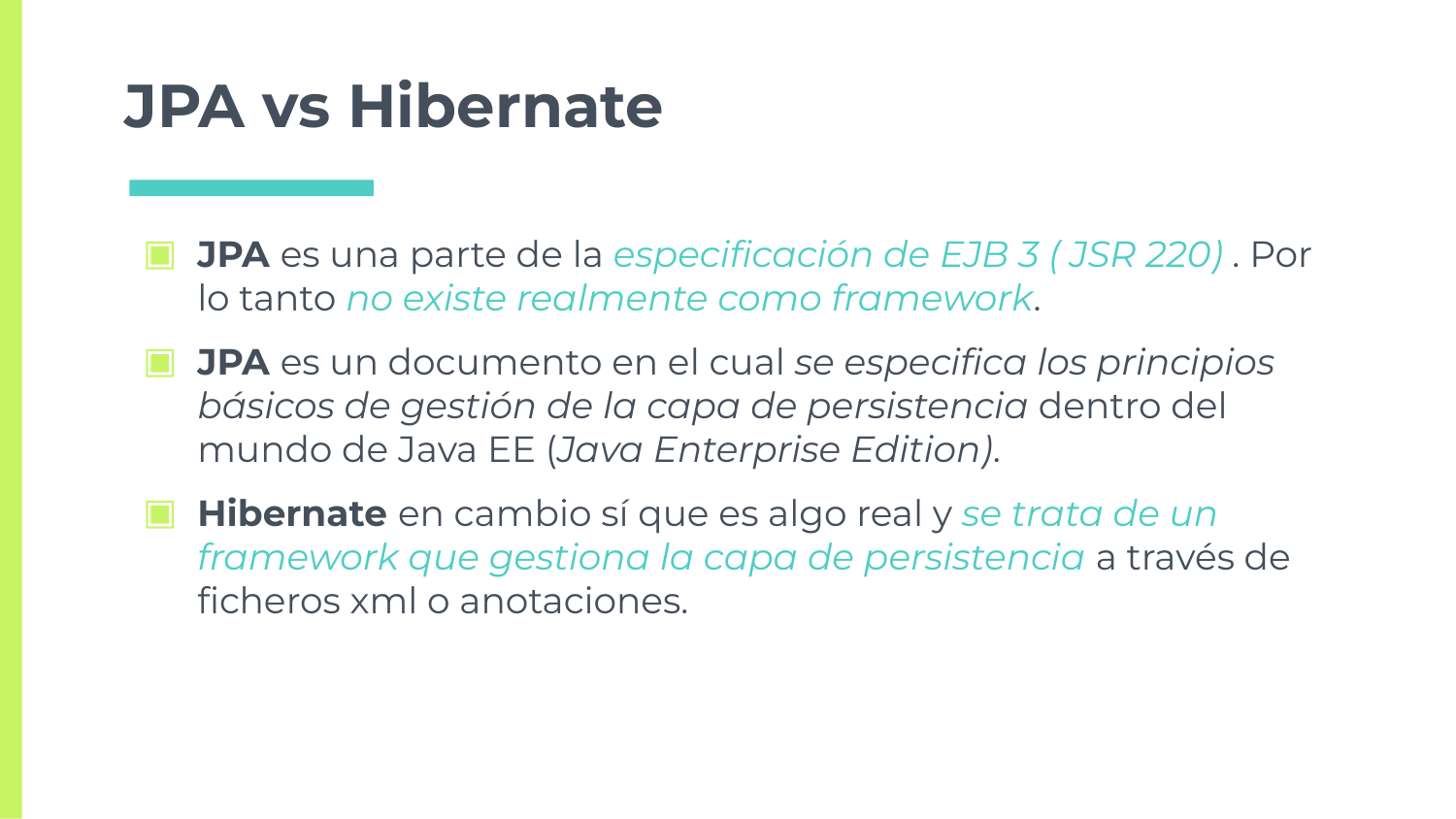

# JPA vs Hibernate
JPA es una parte de la especificación de EJB 3 ( JSR 220) . Por lo tanto no existe realmente como framework.
JPA es un documento en el cual se especifica los principios básicos de gestión de la capa de persistencia dentro del mundo de Java EE (Java Enterprise Edition).
Hibernate en cambio sí que es algo real y se trata de un framework que gestiona la capa de persistencia a través de ficheros xml o anotaciones.